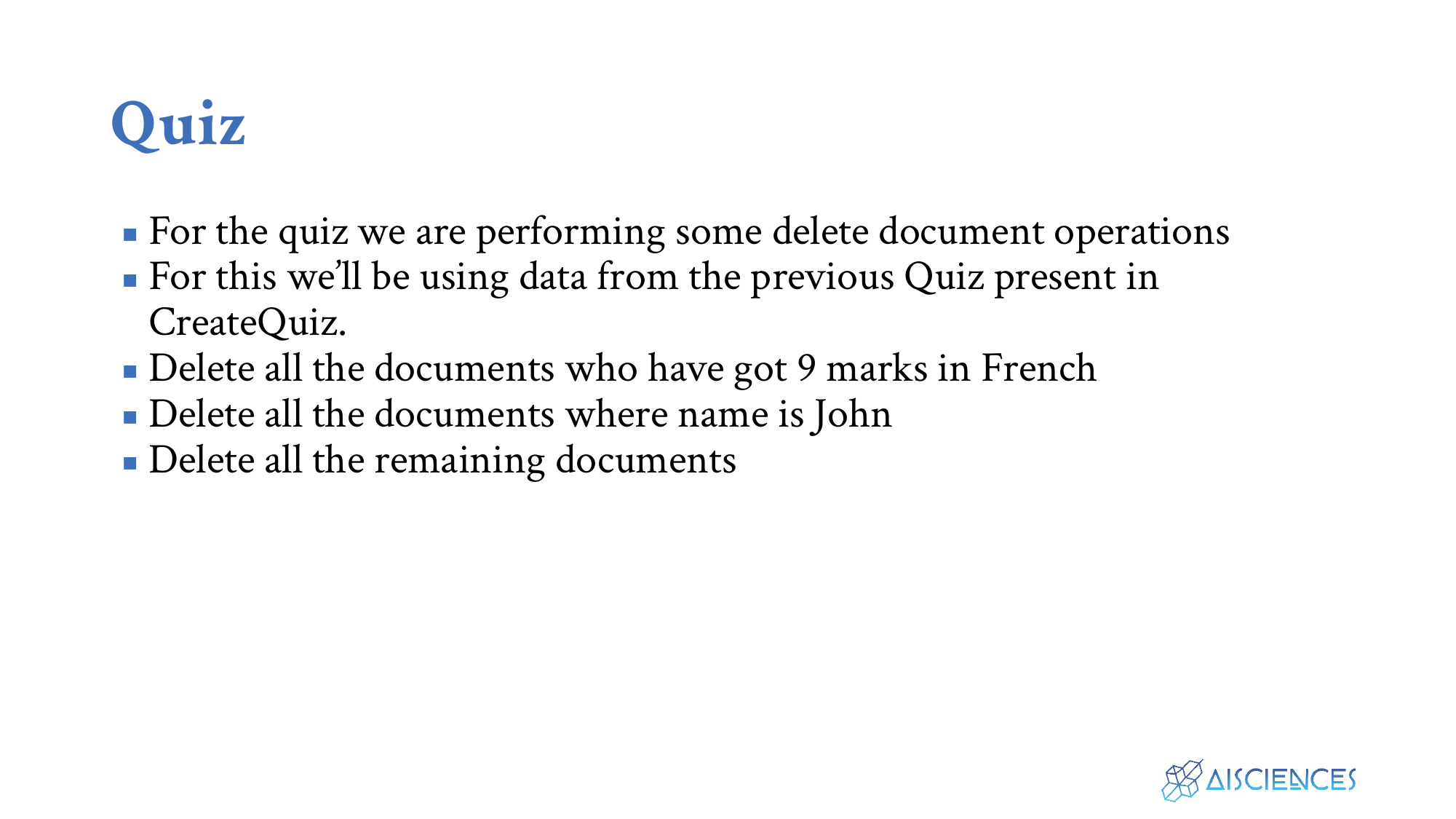

# Quiz
For the quiz we are performing some delete document operations
For this we’ll be using data from the previous Quiz present in CreateQuiz.
Delete all the documents who have got 9 marks in French
Delete all the documents where name is John
Delete all the remaining documents